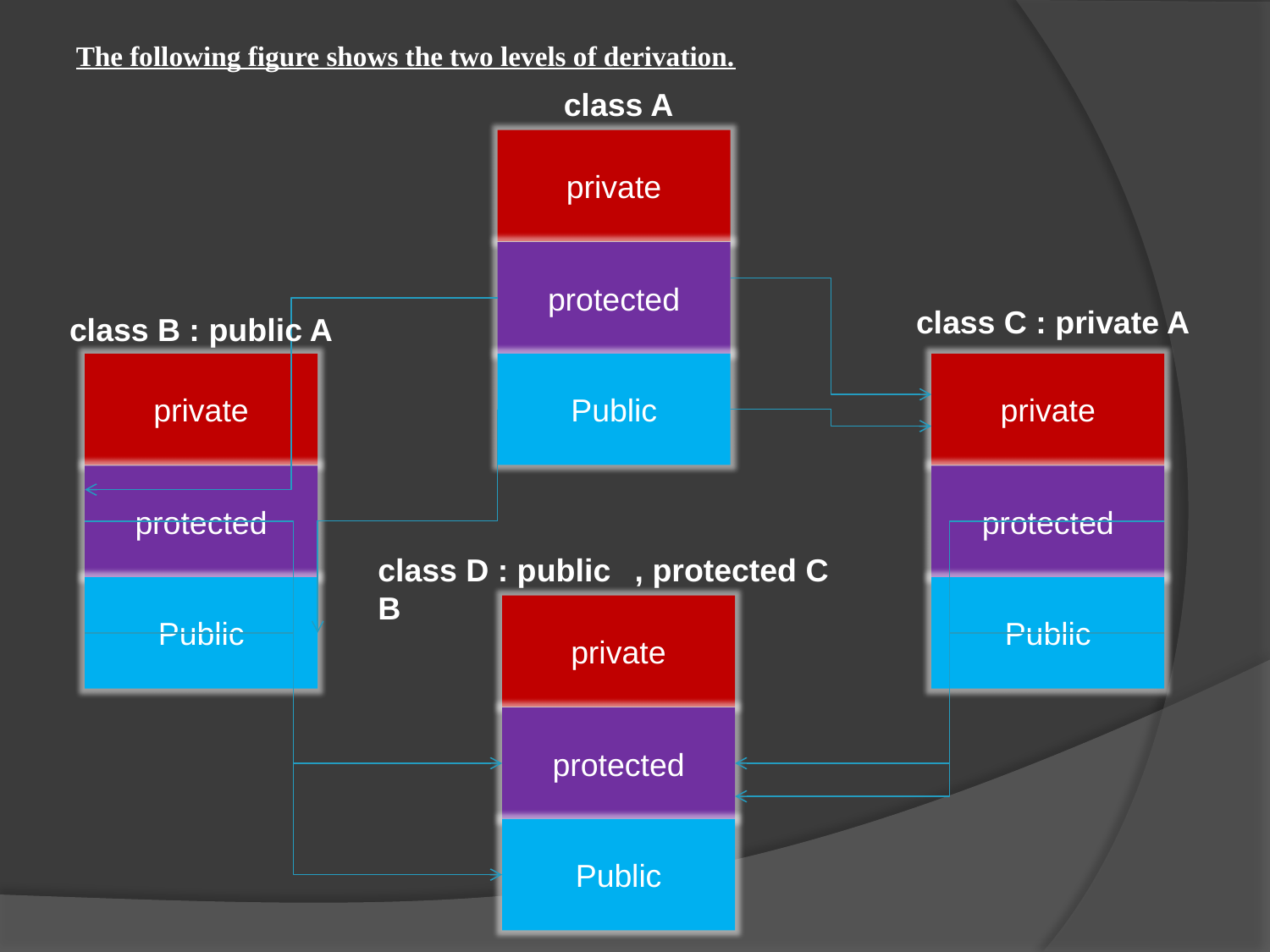

The following figure shows the two levels of derivation.
class A
private
protected
class C : private A
class B : public A
private
Public
private
protected
protected
class D : public B
 , protected C
Public
Public
private
protected
Public